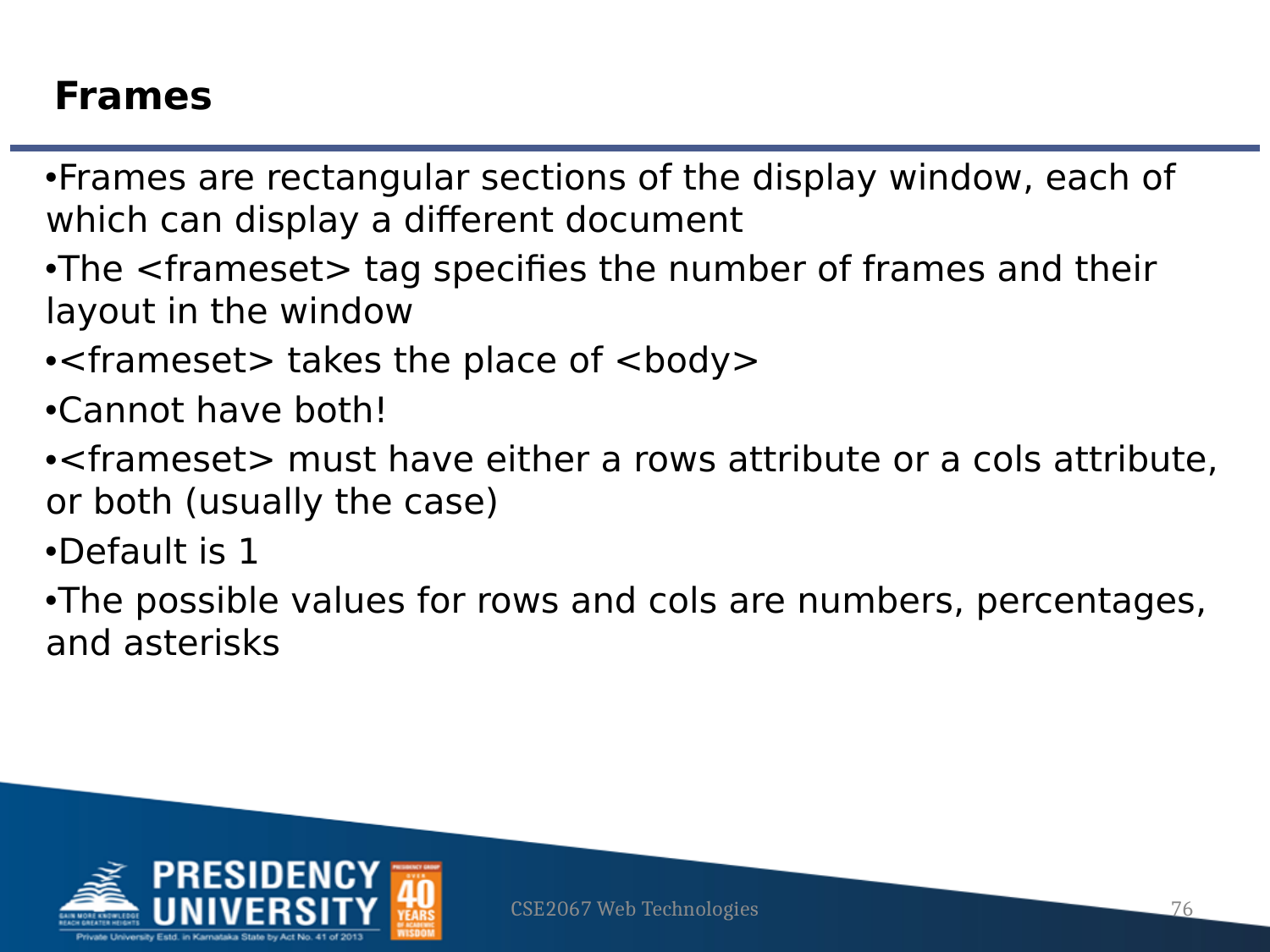

# Frames
Frames are rectangular sections of the display window, each of which can display a different document
The <frameset> tag specifies the number of frames and their layout in the window
<frameset> takes the place of <body>
Cannot have both!
<frameset> must have either a rows attribute or a cols attribute, or both (usually the case)
Default is 1
The possible values for rows and cols are numbers, percentages, and asterisks
CSE2067 Web Technologies
76